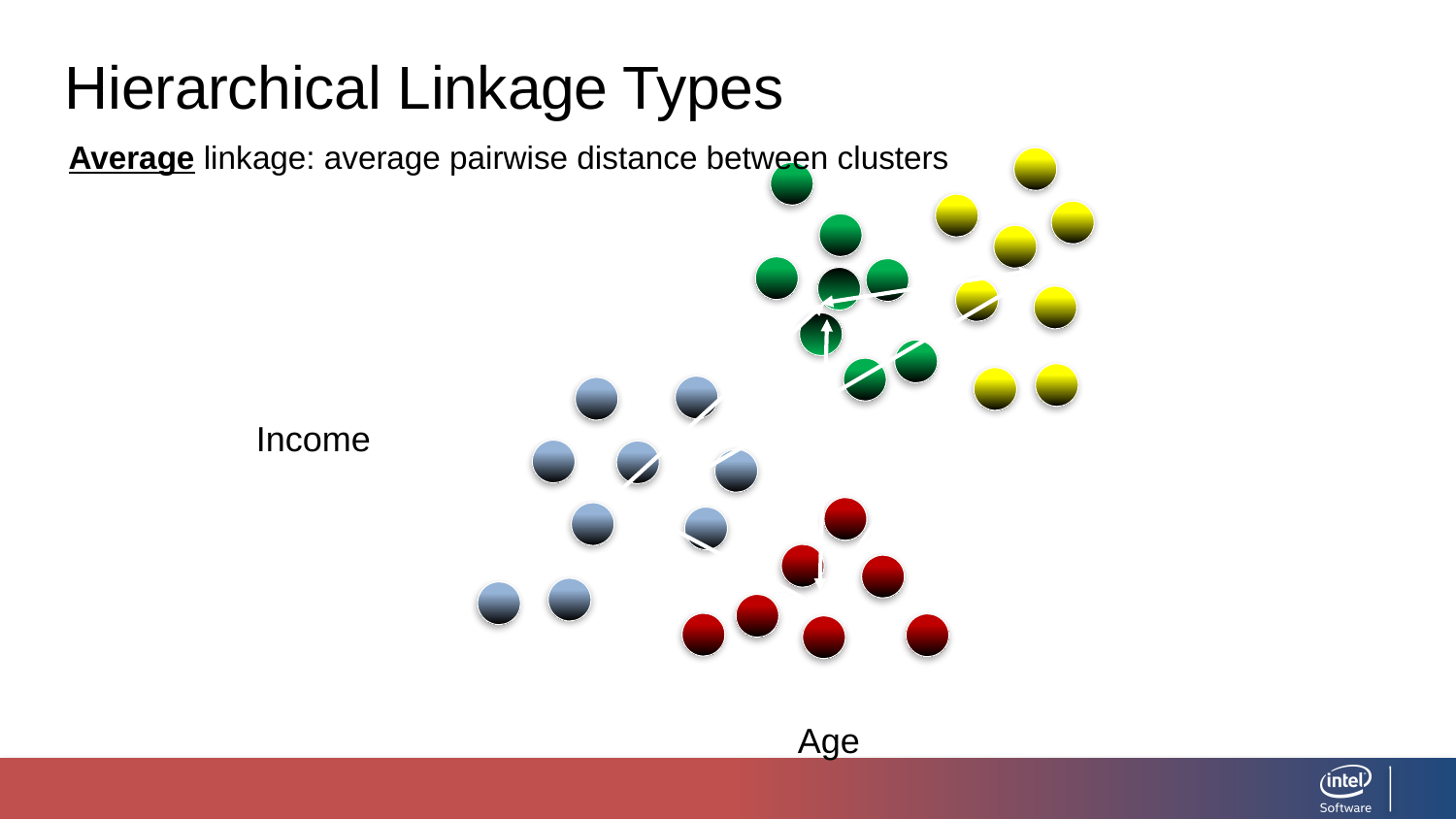

Hierarchical Linkage Types
Average linkage: average pairwise distance between clusters

Income

Age